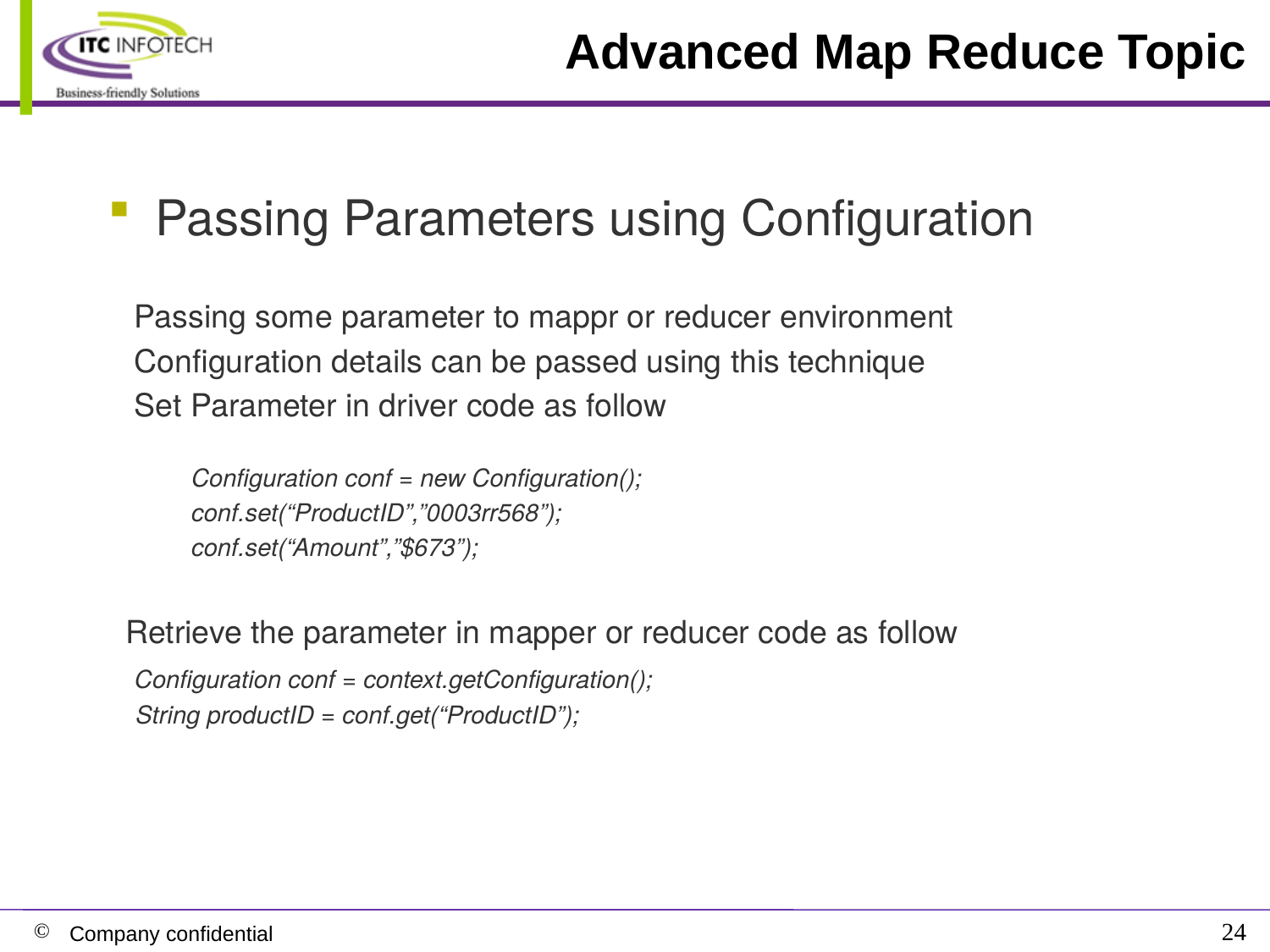

# Advanced Map Reduce Topic
Passing Parameters using Configuration

   Passing some parameter to mappr or reducer environment
   Configuration details can be passed using this technique
   Set Parameter in driver code as follow

    Configuration conf = new Configuration();
    conf.set(“ProductID”,”0003rr568”);
    conf.set(“Amount”,”$673”);

  Retrieve the parameter in mapper or reducer code as follow
   Configuration conf = context.getConfiguration();
    String productID = conf.get(“ProductID”);

24